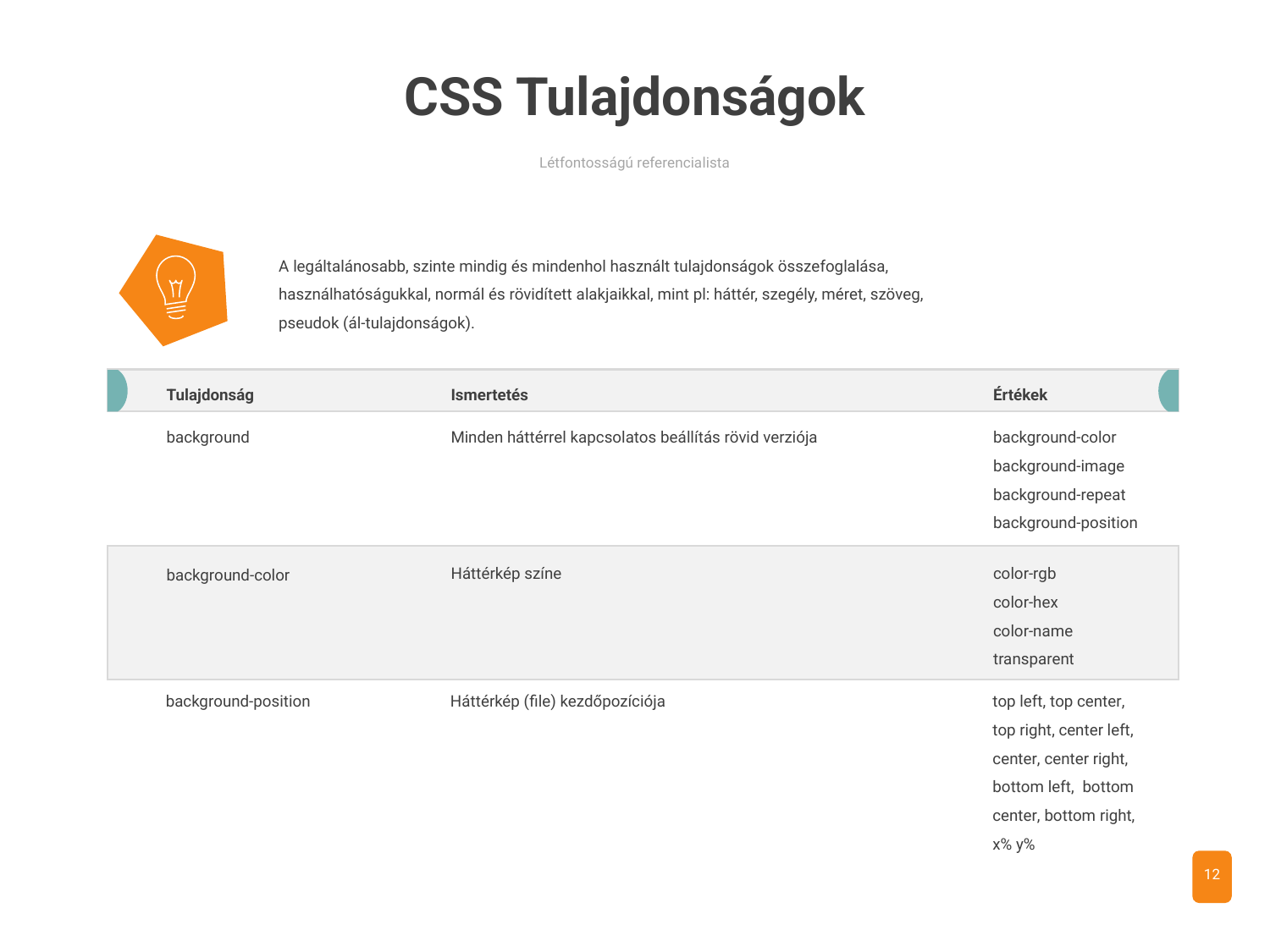

CSS Tulajdonságok
Létfontosságú referencialista

A legáltalánosabb, szinte mindig és mindenhol használt tulajdonságok összefoglalása, használhatóságukkal, normál és rövidített alakjaikkal, mint pl: háttér, szegély, méret, szöveg, pseudok (ál-tulajdonságok).

Tulajdonság
Ismertetés
Értékek

background
Minden háttérrel kapcsolatos beállítás rövid verziója
background-color
background-image
background-repeat
background-position

color-rgb
color-hex
color-name
transparent
Háttérkép színe
background-color
background-position
Háttérkép (file) kezdőpozíciója
top left, top center,
top right, center left,
center, center right,
bottom left,  bottom center, bottom right,
x% y%